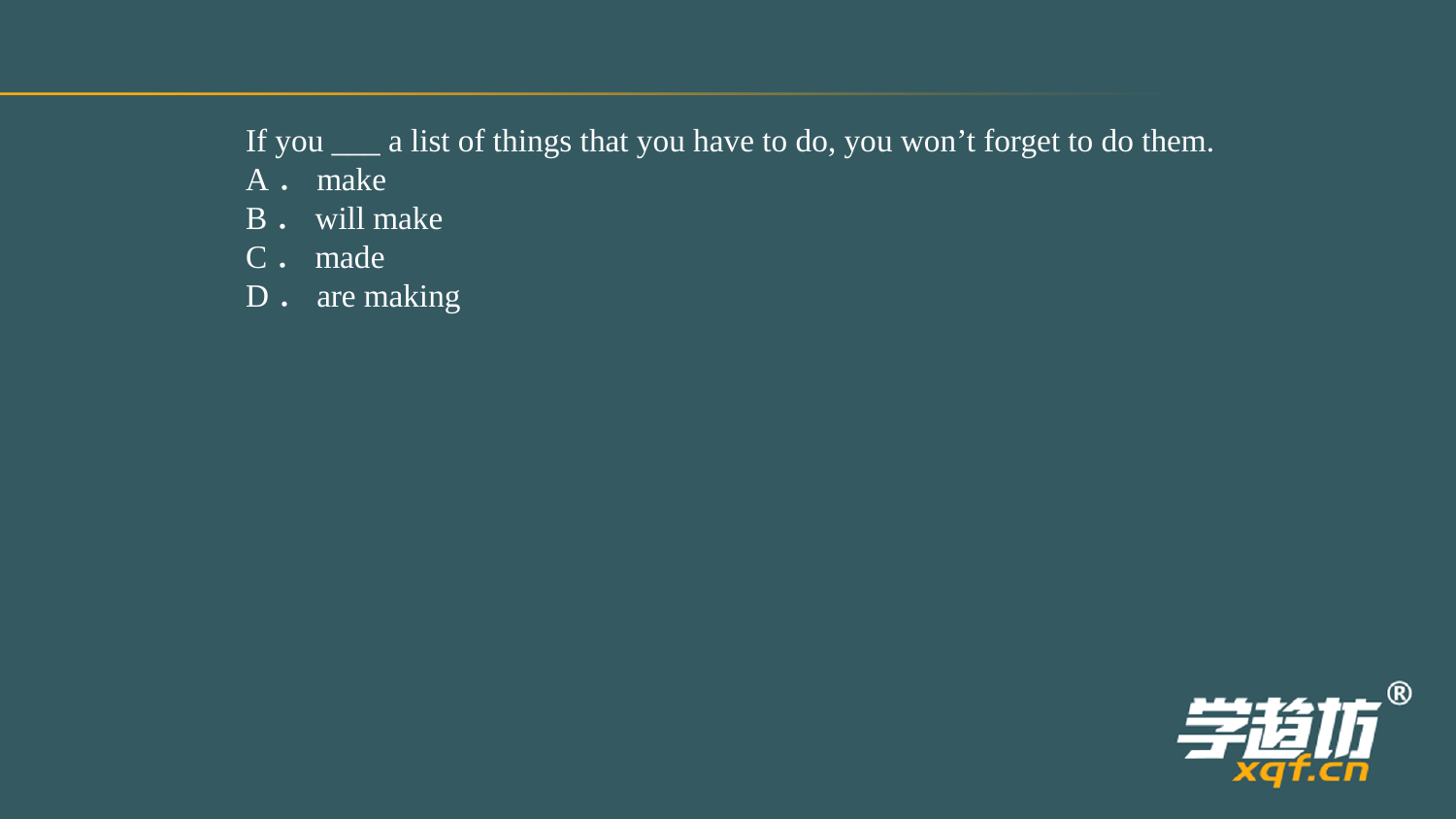

If you ___ a list of things that you have to do, you won’t forget to do them.
A．make
B．will make
C．made
D．are making